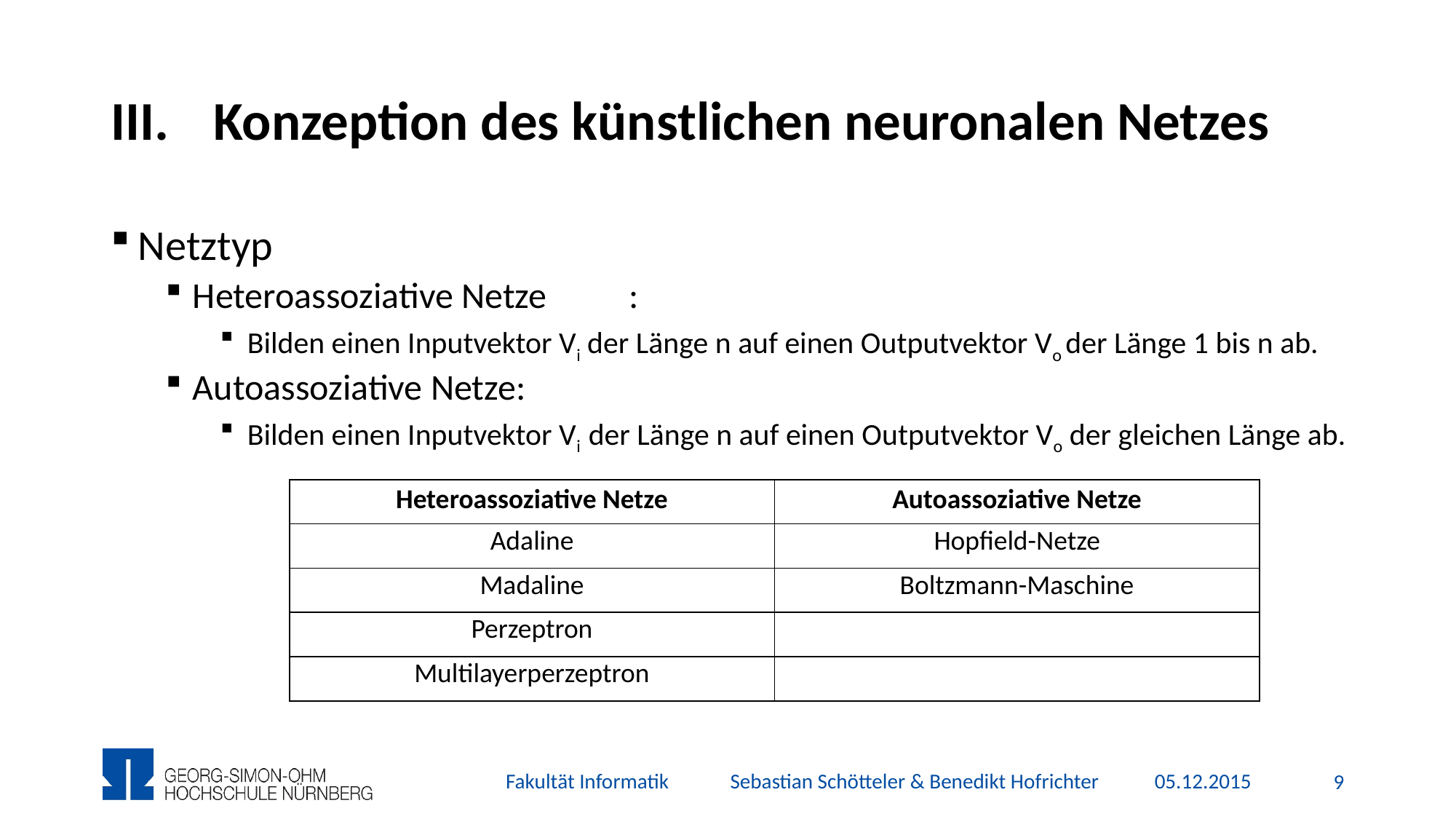

# Konzeption des künstlichen neuronalen Netzes
Netztyp
Heteroassoziative Netze	:
Bilden einen Inputvektor Vi der Länge n auf einen Outputvektor Vo der Länge 1 bis n ab.
Autoassoziative Netze:
Bilden einen Inputvektor Vi  der Länge n auf einen Outputvektor Vo der gleichen Länge ab.

| Heteroassoziative Netze | Autoassoziative Netze |
| --- | --- |
| Adaline | Hopfield-Netze |
| Madaline | Boltzmann-Maschine |
| Perzeptron |  |
| Multilayerperzeptron |  |
Fakultät Informatik             Sebastian Schötteler & Benedikt Hofrichter
05.12.2015
9